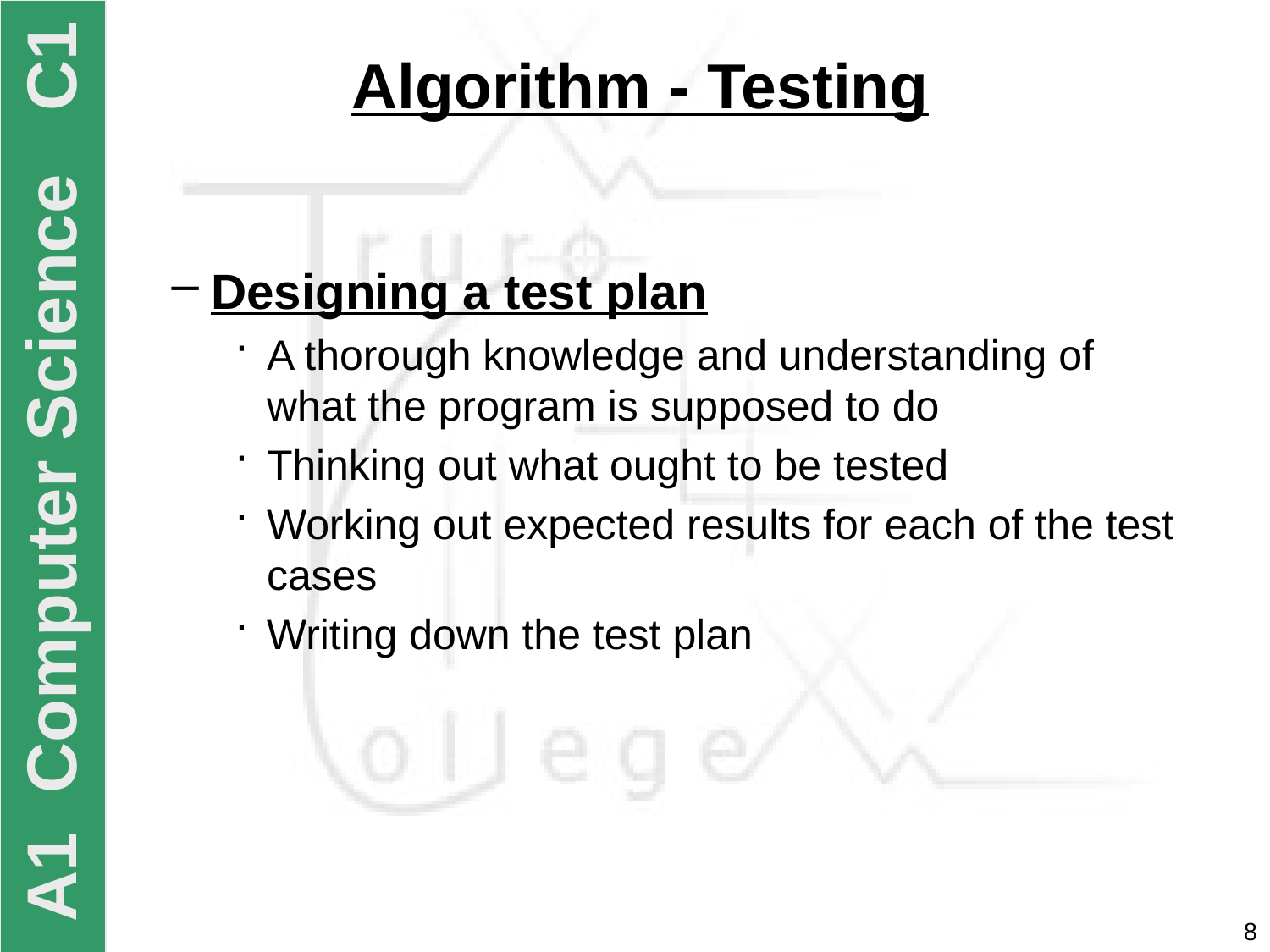

# Algorithm - Testing
Designing a test plan
A thorough knowledge and understanding of what the program is supposed to do
Thinking out what ought to be tested
Working out expected results for each of the test cases
Writing down the test plan

8